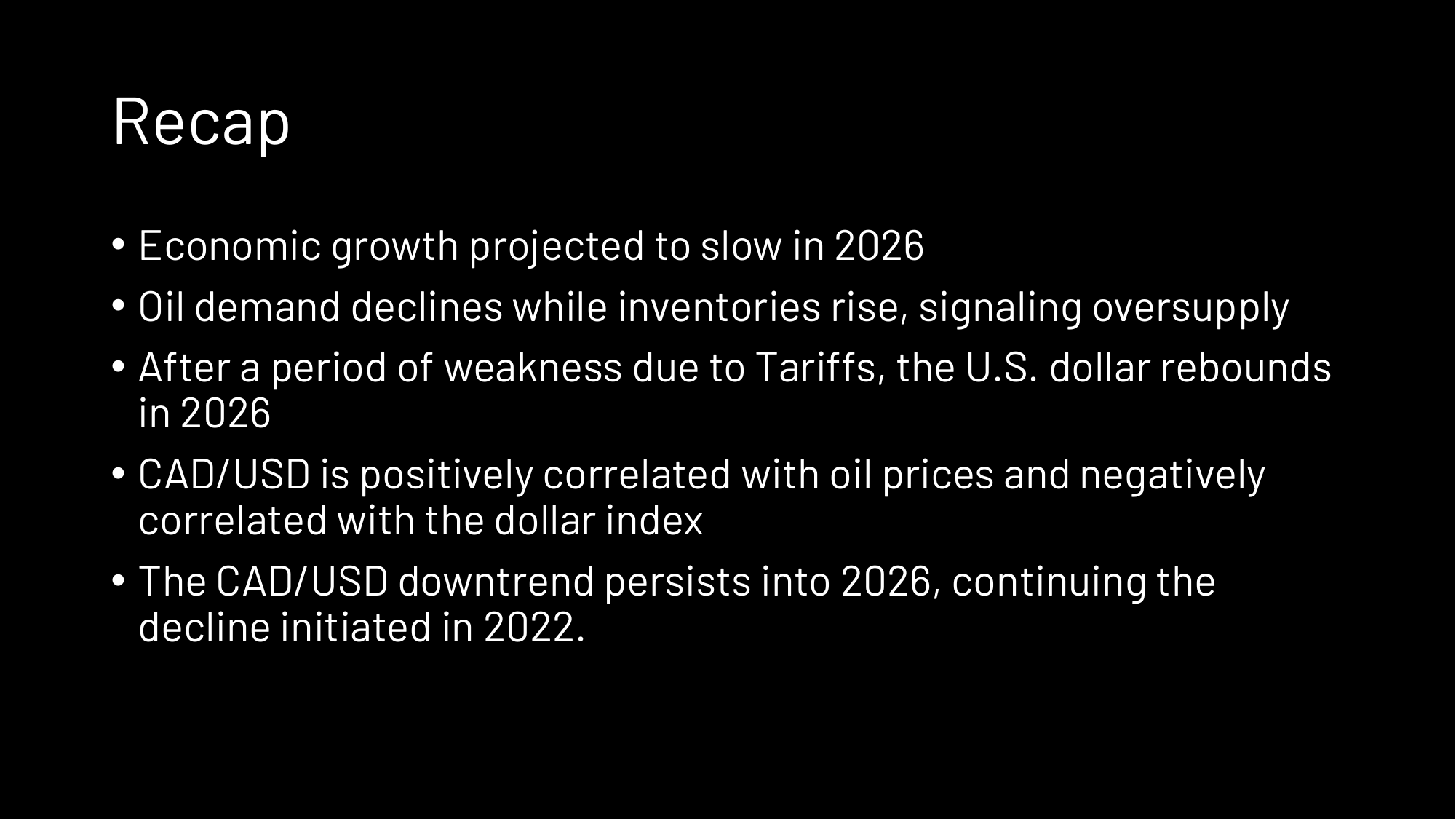

# Recap
Economic growth projected to slow in 2026
Oil demand declines while inventories rise, signaling oversupply
After a period of weakness due to Tariffs, the U.S. dollar rebounds in 2026
CAD/USD is positively correlated with oil prices and negatively correlated with the dollar index
The CAD/USD downtrend persists into 2026, continuing the decline initiated in 2022.